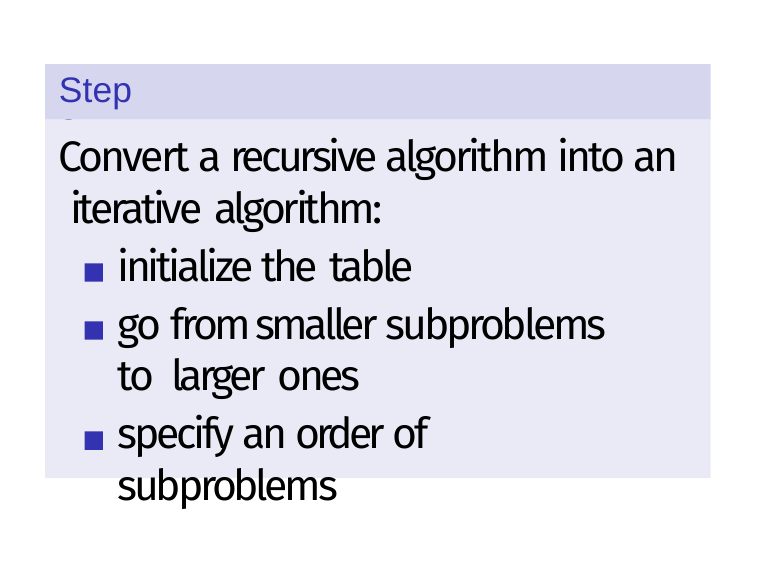

# Step 3

Convert a recursive algorithm into an  iterative algorithm:
initialize the table
go from smaller subproblems to  larger ones
specify an order of subproblems